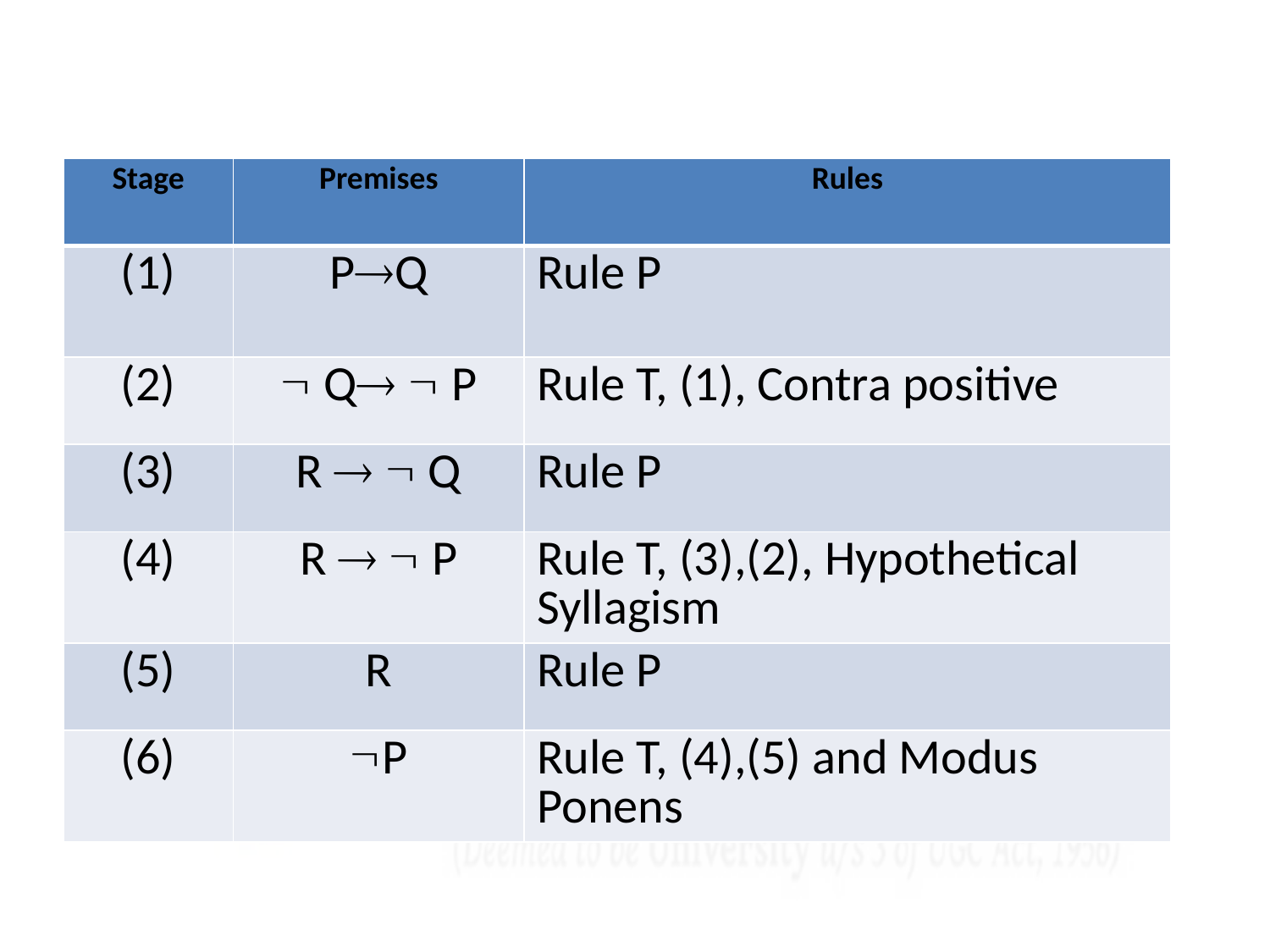

| Stage | Premises | Rules |
| --- | --- | --- |
| (1) | P→Q | Rule P |
| (2) | ¬ Q→ ¬ P | Rule T, (1), Contra positive |
| (3) | R → ¬ Q | Rule P |
| (4) | R → ¬ P | Rule T, (3),(2), Hypothetical Syllagism |
| (5) | R | Rule P |
| (6) | P | Rule T, (4),(5) and Modus Ponens |